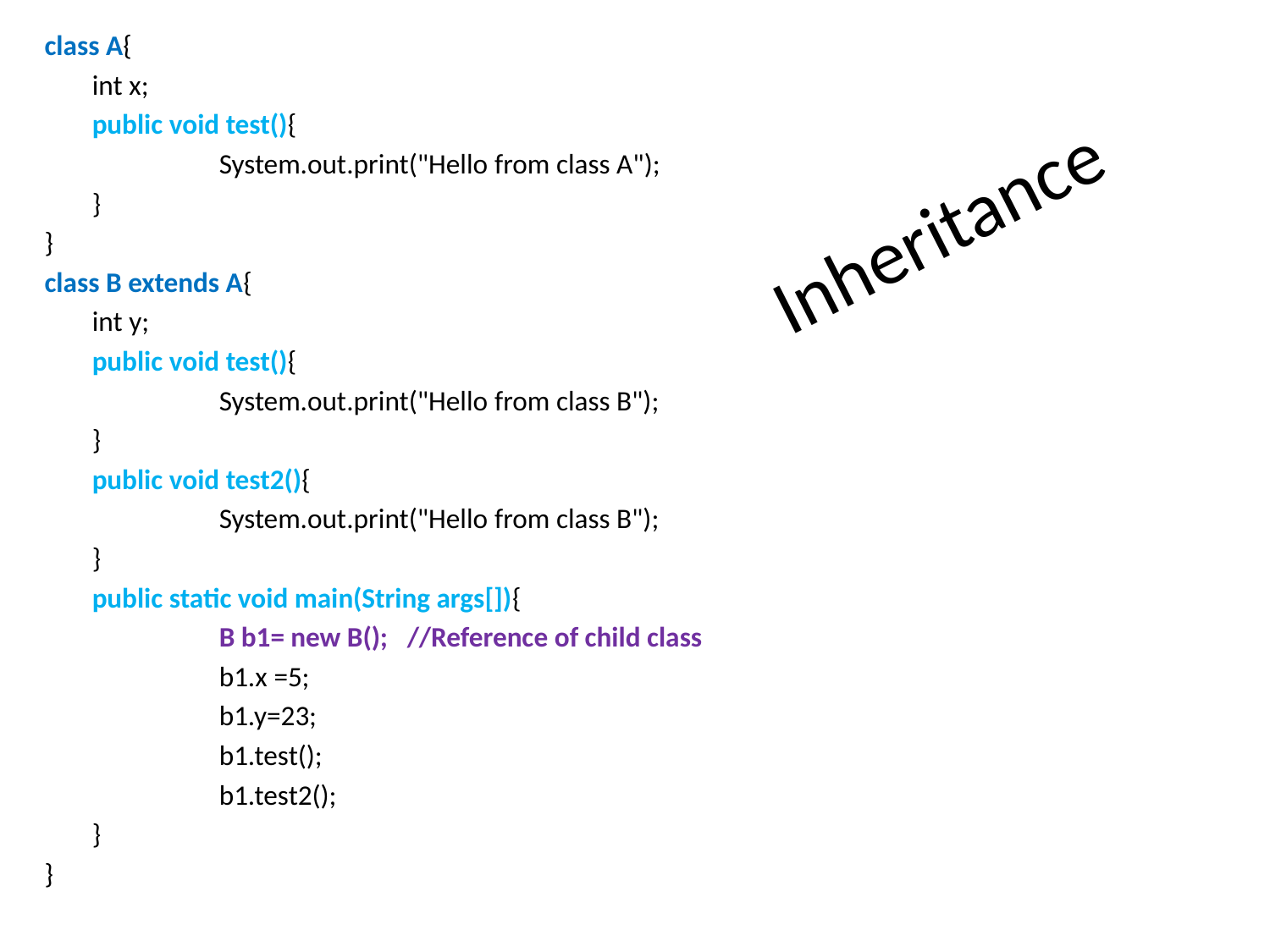

class A{
	int x;
	public void test(){
		System.out.print("Hello from class A");
	}
}
class B extends A{
	int y;
	public void test(){
		System.out.print("Hello from class B");
	}
	public void test2(){
		System.out.print("Hello from class B");
	}
	public static void main(String args[]){
		B b1= new B();   //Reference of child class
		b1.x =5;
		b1.y=23;
		b1.test();
		b1.test2();
	}
}
# Inheritance